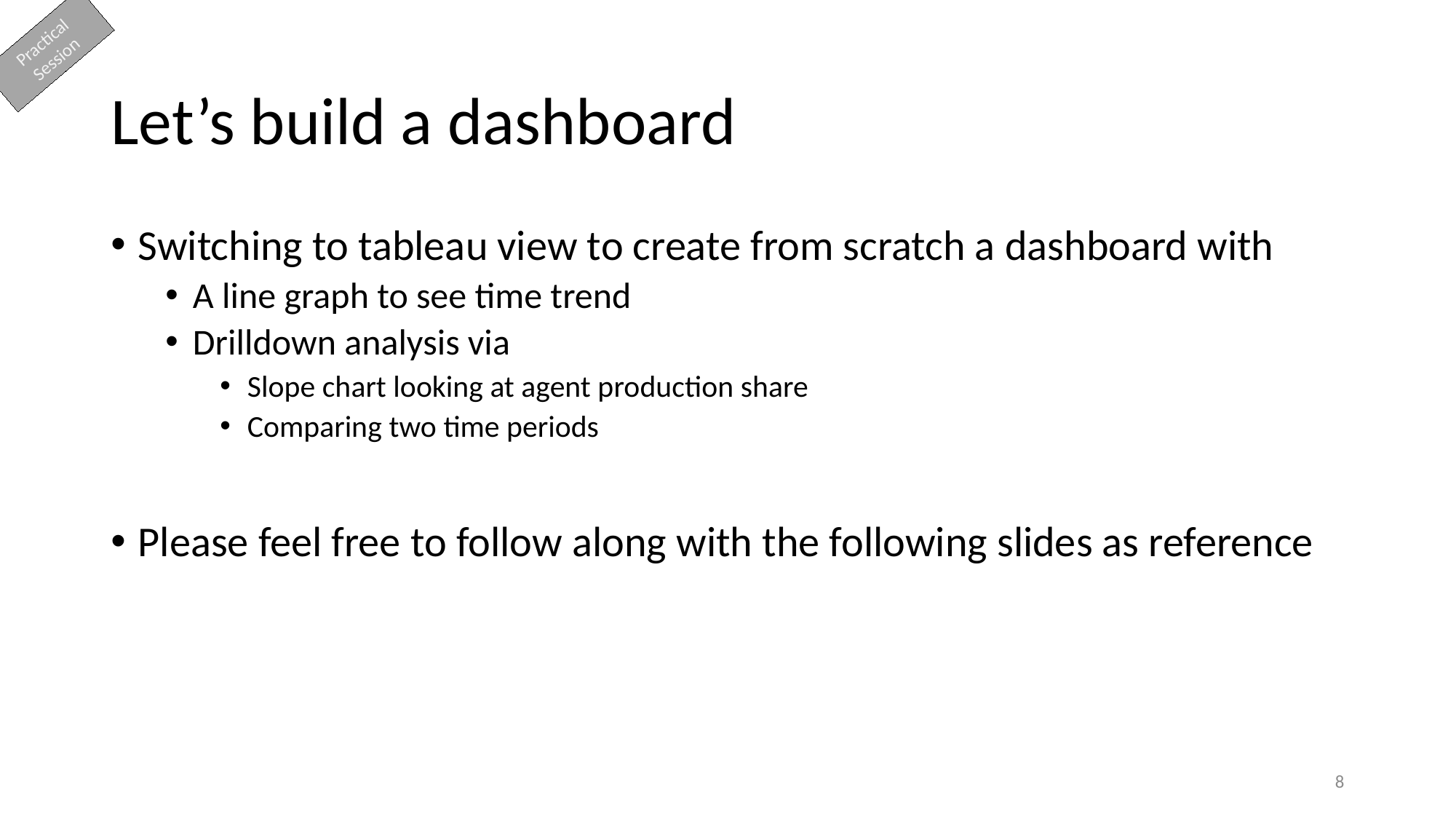

Practical
Session
# Let’s build a dashboard
Switching to tableau view to create from scratch a dashboard with
A line graph to see time trend
Drilldown analysis via
Slope chart looking at agent production share
Comparing two time periods

Please feel free to follow along with the following slides as reference
8